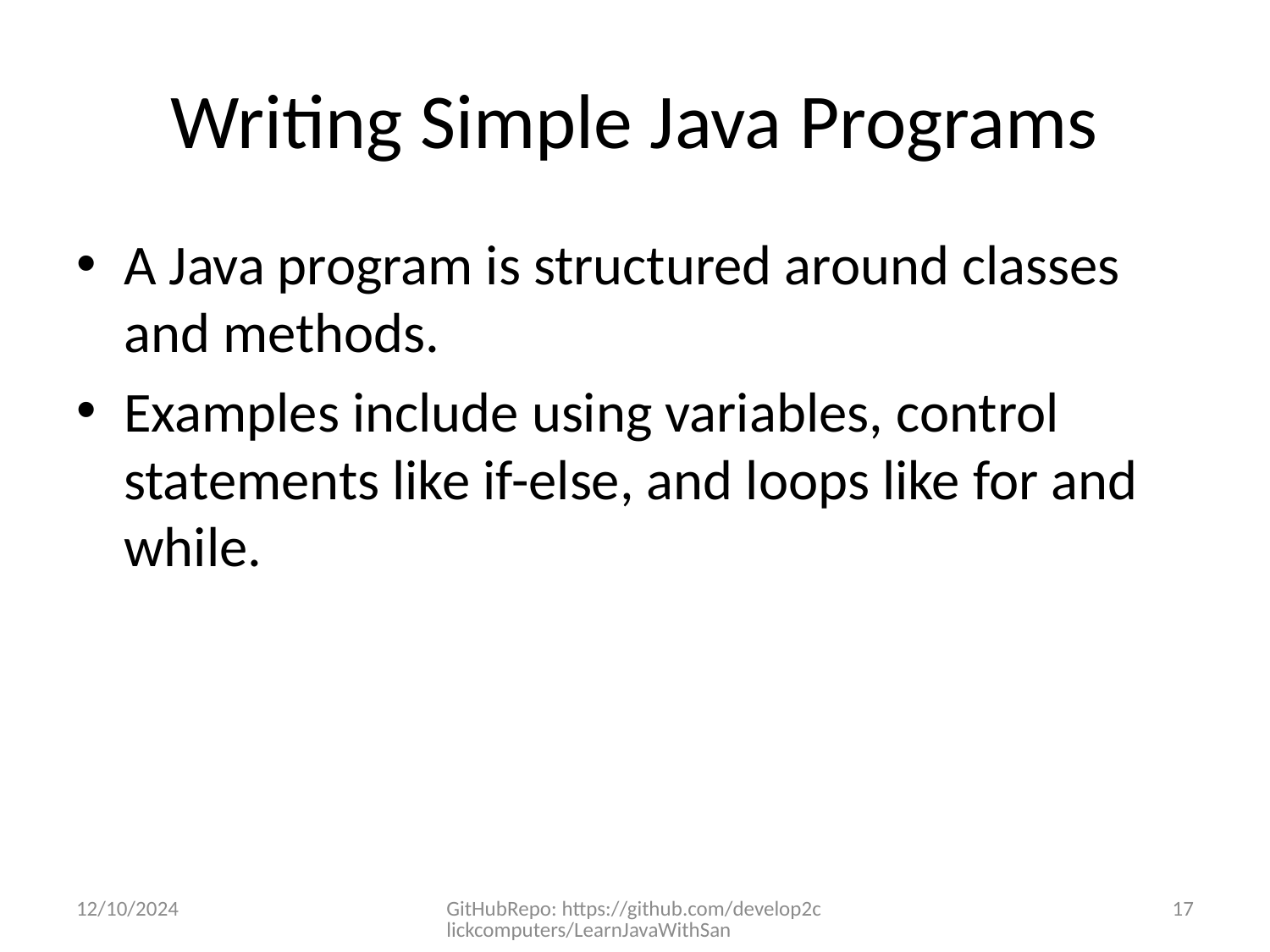

# Writing Simple Java Programs
A Java program is structured around classes and methods.
Examples include using variables, control statements like if-else, and loops like for and while.
12/10/2024
GitHubRepo: https://github.com/develop2clickcomputers/LearnJavaWithSan
17